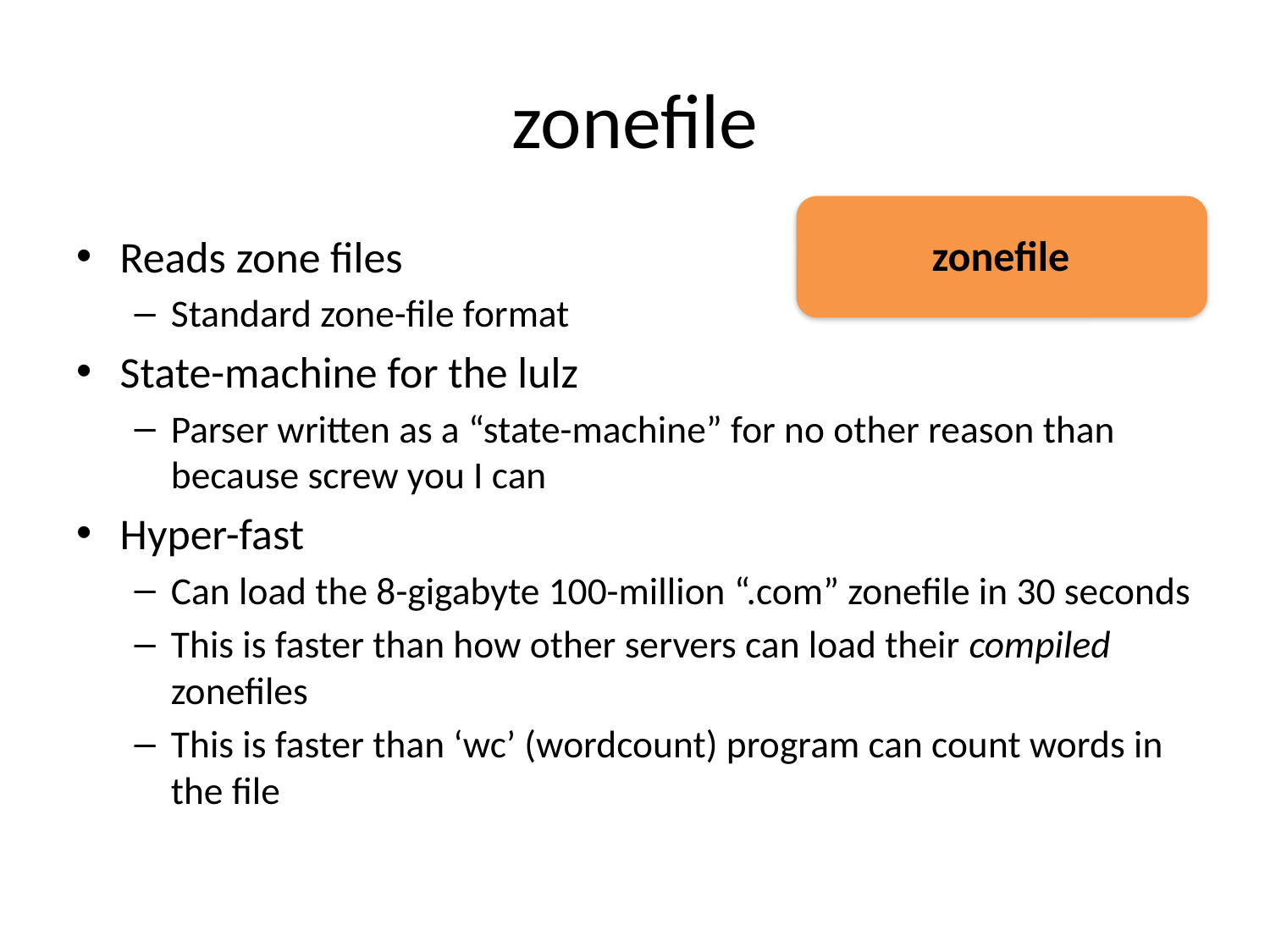

# zonefile

Reads zone files
Standard zone-file format
State-machine for the lulz
Parser written as a “state-machine” for no other reason than because screw you I can
Hyper-fast
Can load the 8-gigabyte 100-million “.com” zonefile in 30 seconds
This is faster than how other servers can load their compiled zonefiles
This is faster than ‘wc’ (wordcount) program can count words in the file
zonefile